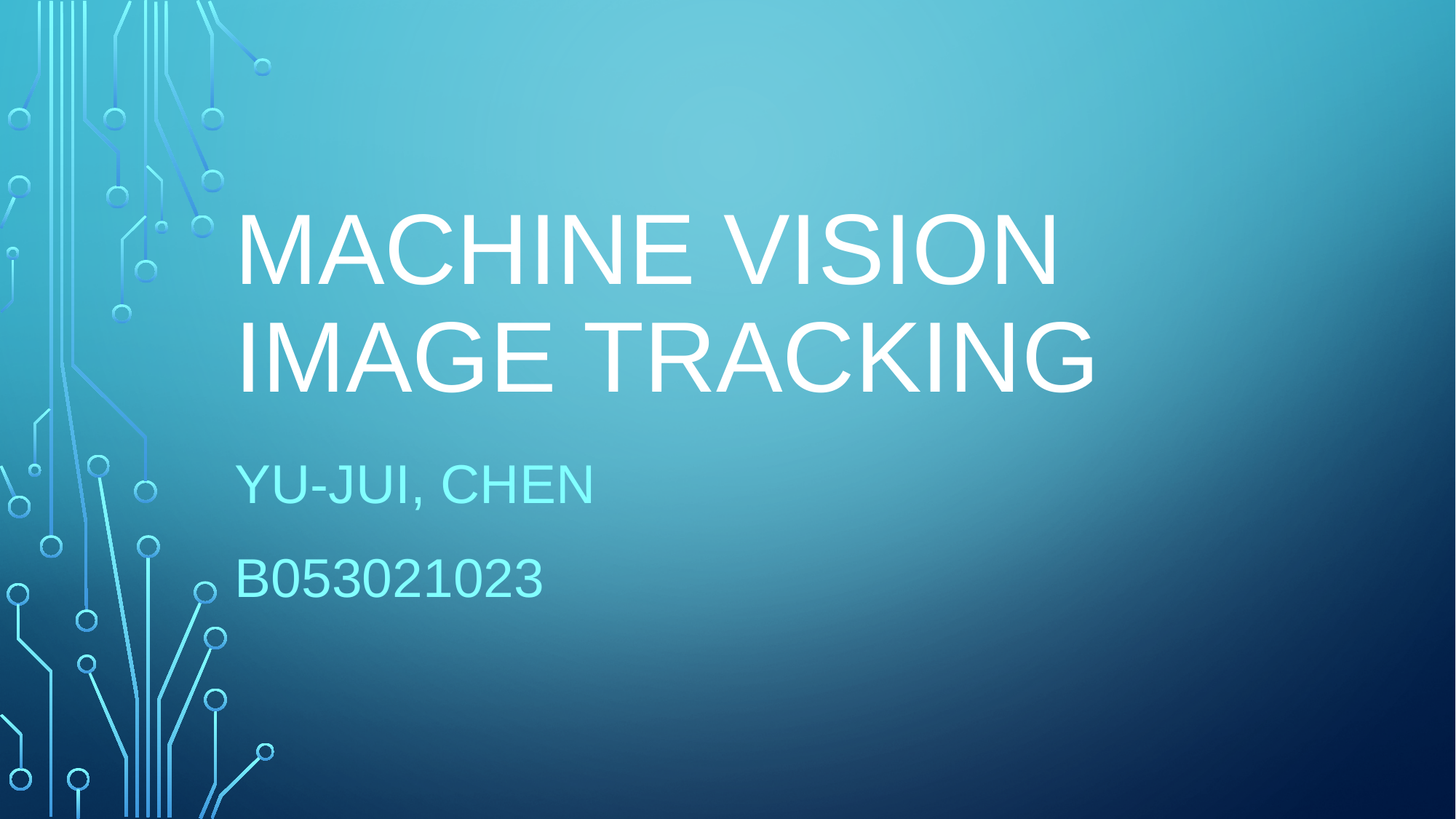

# Machine Vision image tracking
YU-JUI, CHEN
B053021023